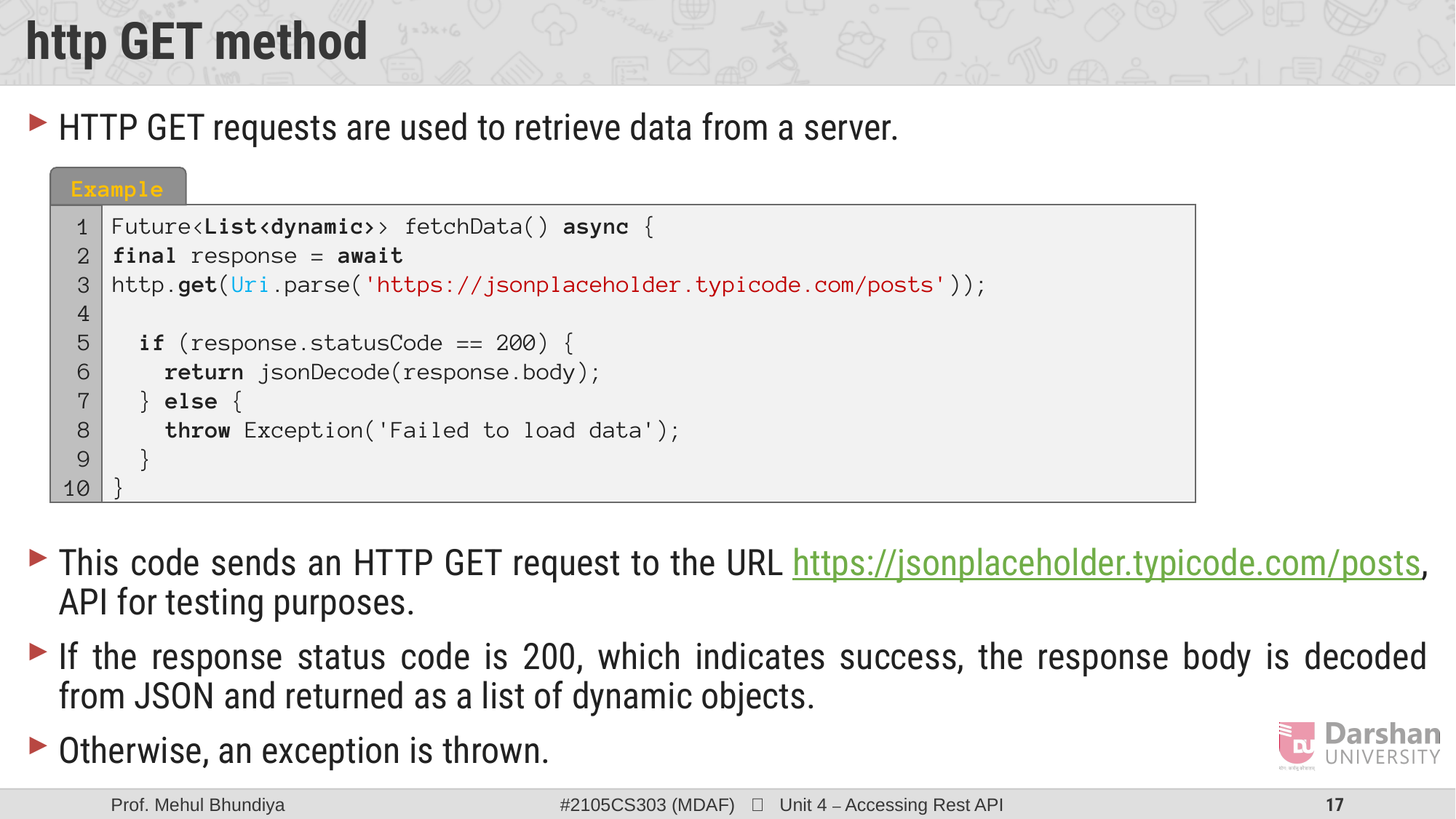

# http GET method
HTTP GET requests are used to retrieve data from a server.

This code sends an HTTP GET request to the URL https://jsonplaceholder.typicode.com/posts, API for testing purposes.
If the response status code is 200, which indicates success, the response body is decoded from JSON and returned as a list of dynamic objects.
Otherwise, an exception is thrown.

Example
Future<List<dynamic>> fetchData() async {
final response = await http.get(Uri.parse('https://jsonplaceholder.typicode.com/posts'));
  if (response.statusCode == 200) {
    return jsonDecode(response.body);
  } else {
    throw Exception('Failed to load data');
  }
}
1
2
3
4
5
6
7
8
9
10